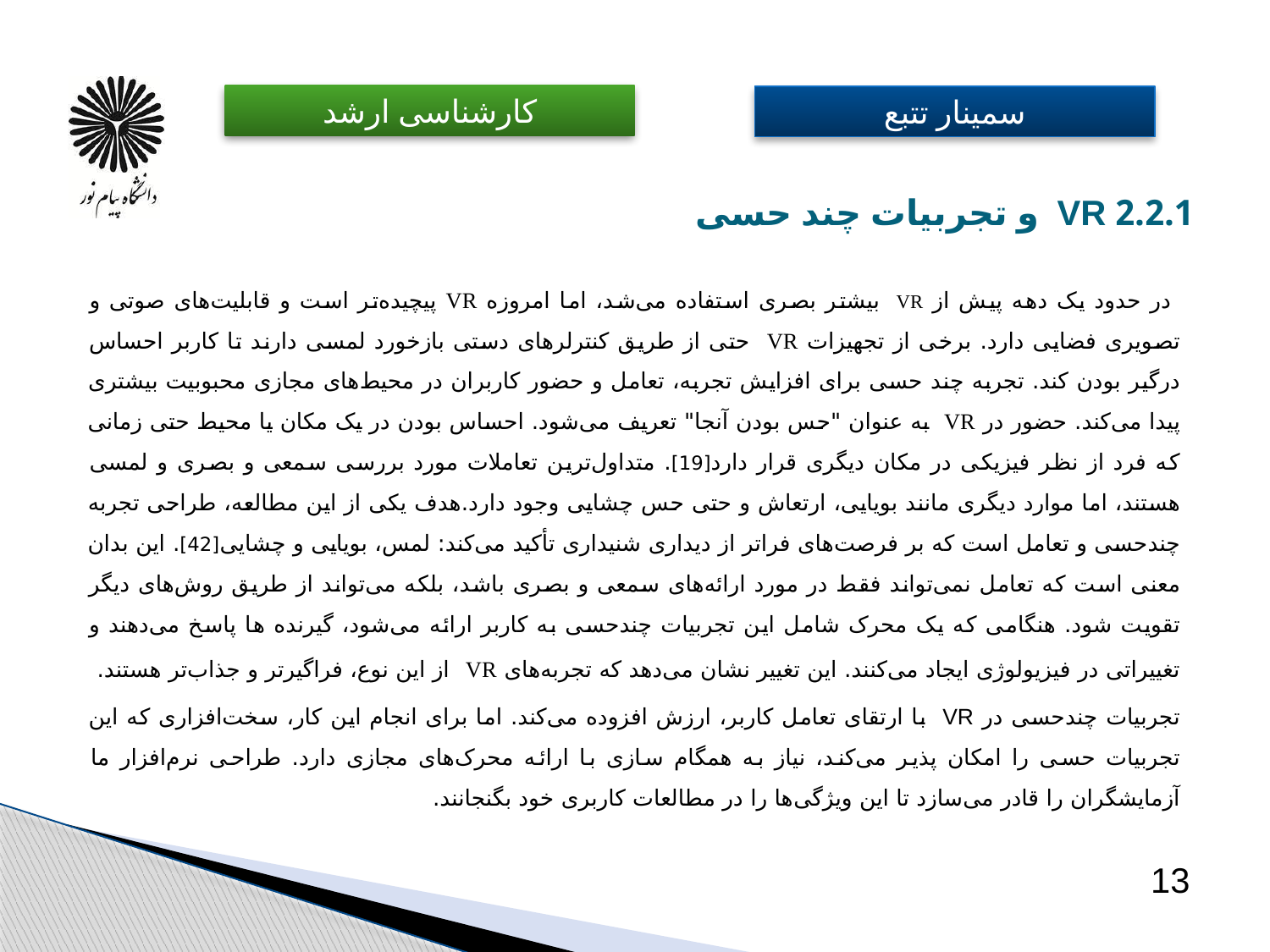

# 2.2.1 VR  و تجربیات چند حسی
 در حدود یک دهه پیش از VR  بیشتر بصری استفاده می‌شد، اما امروزه VR پیچیده‌تر است و قابلیت‌های صوتی و تصویری فضایی دارد. برخی از تجهیزات VR  حتی از طریق کنترلرهای دستی بازخورد لمسی دارند تا کاربر احساس درگیر بودن کند. تجربه چند حسی برای افزایش تجربه، تعامل و حضور کاربران در محیط‌های مجازی محبوبیت بیشتری پیدا می‌کند. حضور در VR  به عنوان "حس بودن آنجا" تعریف می‌شود. احساس بودن در یک مکان یا محیط حتی زمانی که فرد از نظر فیزیکی در مکان دیگری قرار دارد[19]. متداول‌ترین تعاملات مورد بررسی سمعی و بصری و لمسی هستند، اما موارد دیگری مانند بویایی، ارتعاش و حتی حس چشایی وجود دارد.هدف یکی از این مطالعه، طراحی تجربه چندحسی و تعامل است که بر فرصت‌های فراتر از دیداری شنیداری تأکید می‌کند: لمس، بویایی و چشایی[42]. این بدان معنی است که تعامل نمی‌تواند فقط در مورد ارائه‌های سمعی و بصری باشد، بلکه می‌تواند از طریق روش‌های دیگر تقویت شود. هنگامی که یک محرک شامل این تجربیات چندحسی به کاربر ارائه می‌شود، گیرنده ها پاسخ می‌دهند و تغییراتی در فیزیولوژی ایجاد می‌کنند. این تغییر نشان می‌دهد که تجربه‌های VR  از این نوع، فراگیرتر و جذاب‌تر هستند.
تجربیات چندحسی در VR  با ارتقای تعامل کاربر، ارزش افزوده می‌کند. اما برای انجام این کار، سخت‌افزاری که این تجربیات حسی را امکان پذیر می‌کند، نیاز به همگام سازی با ارائه محرک‌های مجازی دارد. طراحی نرم‌افزار ما آزمایشگران را قادر می‌سازد تا این ویژگی‌ها را در مطالعات کاربری خود بگنجانند.
13